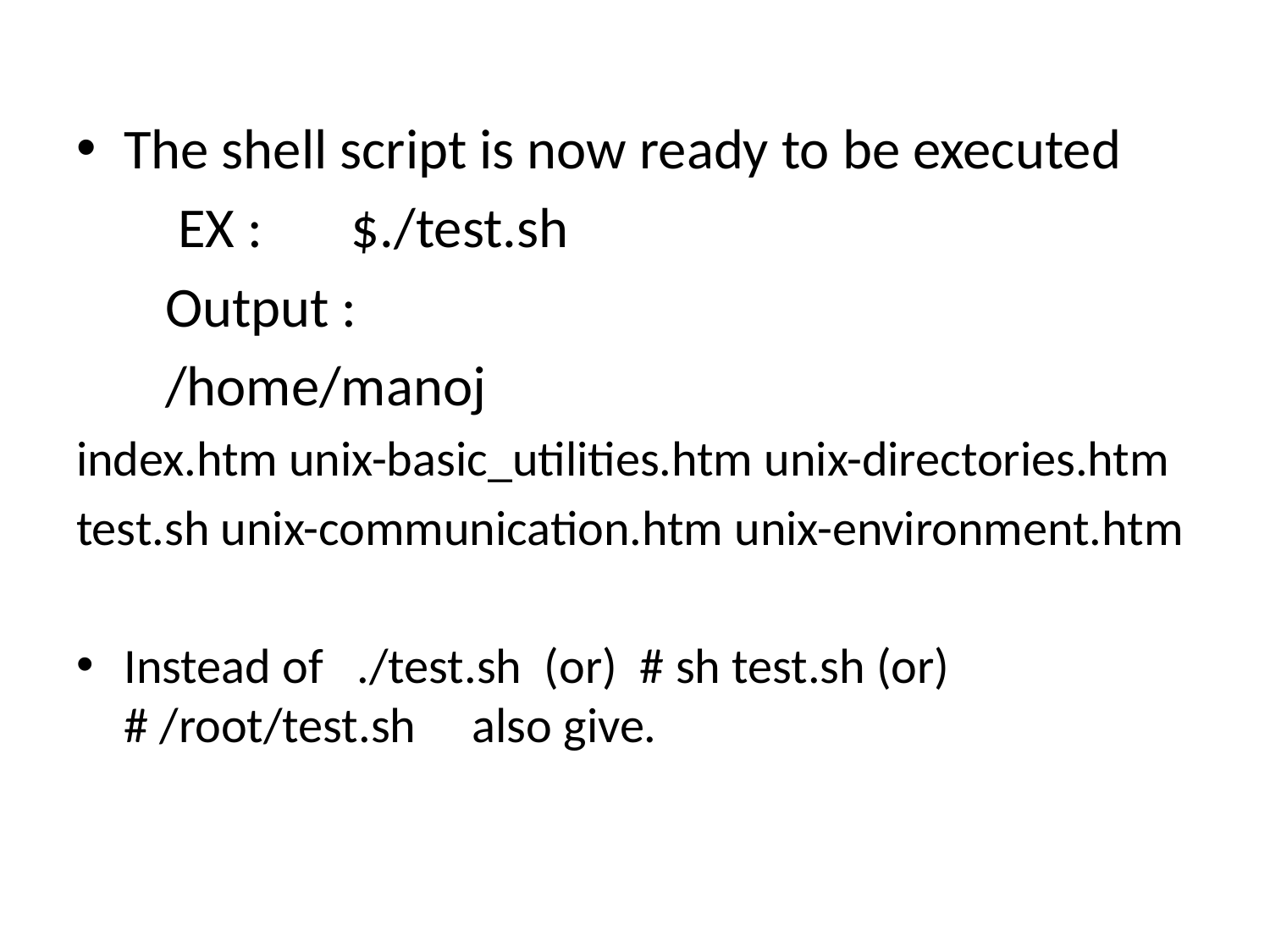

The shell script is now ready to be executed
        EX :       $./test.sh
       Output :
       /home/manoj
index.htm unix-basic_utilities.htm unix-directories.htm
test.sh unix-communication.htm unix-environment.htm

Instead of   ./test.sh  (or)  # sh test.sh (or)                    # /root/test.sh     also give.